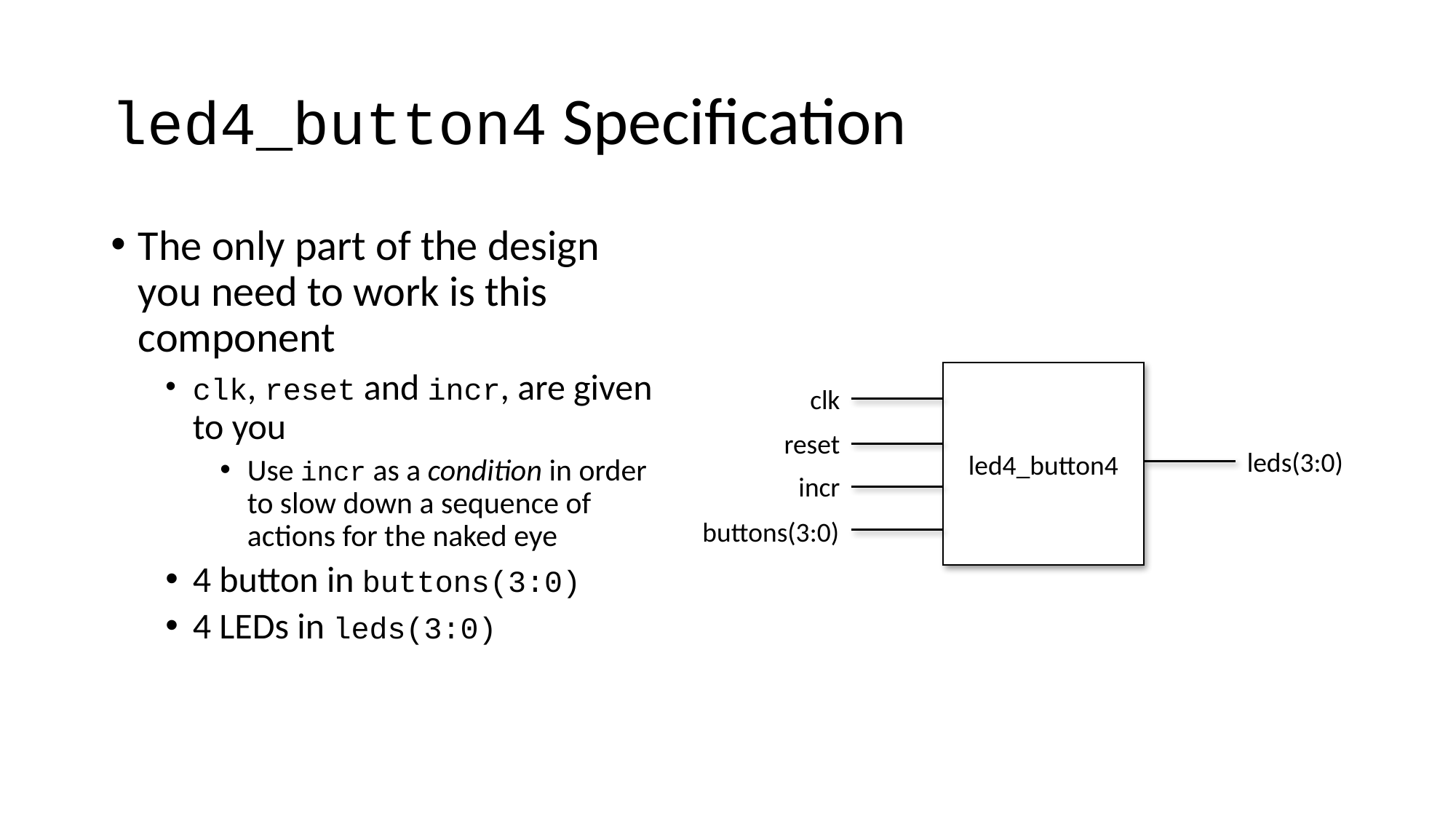

# led4_button4 Specification
The only part of the design you need to work is this component
clk, reset and incr, are given to you
Use incr as a condition in order to slow down a sequence of actions for the naked eye
4 button in buttons(3:0)
4 LEDs in leds(3:0)

led4_button4
clk
reset
leds(3:0)
incr
buttons(3:0)